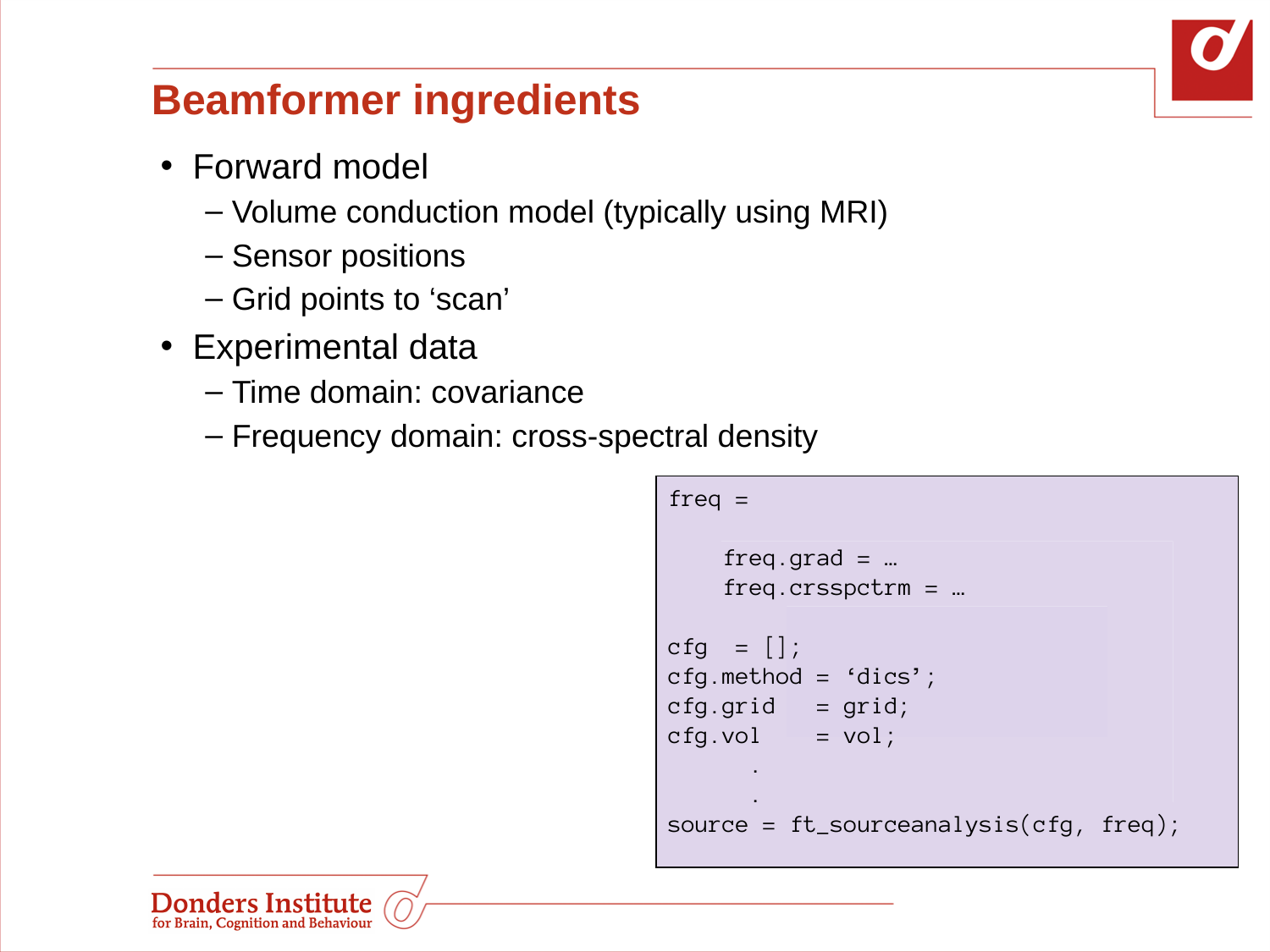

# Beamformer ingredients
Forward model
Volume conduction model (typically using MRI)
Sensor positions
Grid points to ‘scan’
Experimental data
Time domain: covariance
Frequency domain: cross-spectral density
freq =

    freq.grad = …
    freq.crsspctrm = …

cfg  = [];
cfg.method = ‘dics’;
cfg.grid   = grid;
cfg.vol    = vol;
      .
      .
source = ft_sourceanalysis(cfg, freq);